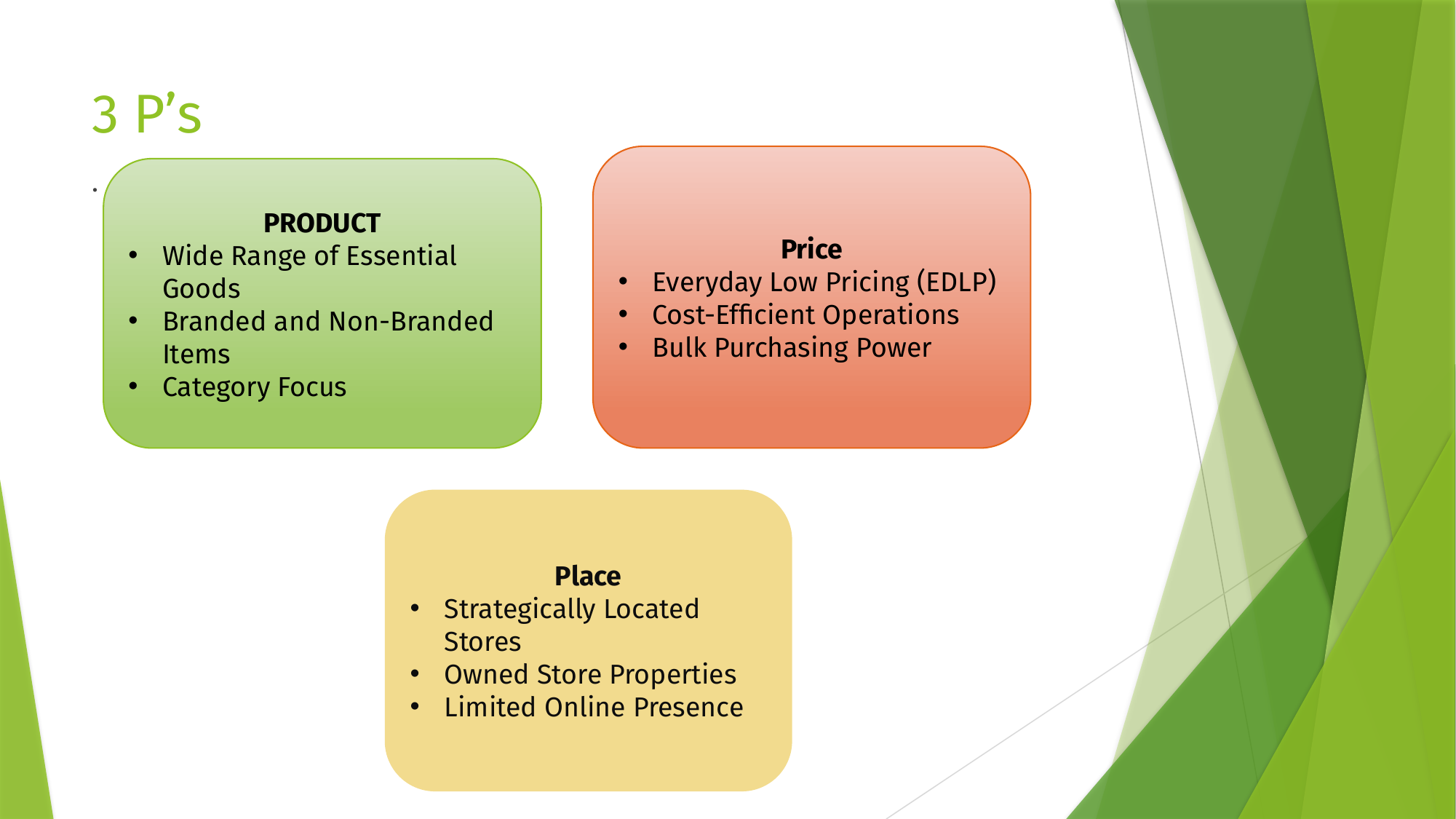

# 3 P’s
Price
Everyday Low Pricing (EDLP)
Cost-Efficient Operations
Bulk Purchasing Power
.
PRODUCT
Wide Range of Essential Goods
Branded and Non-Branded Items
Category Focus
Place
Strategically Located Stores
Owned Store Properties
Limited Online Presence